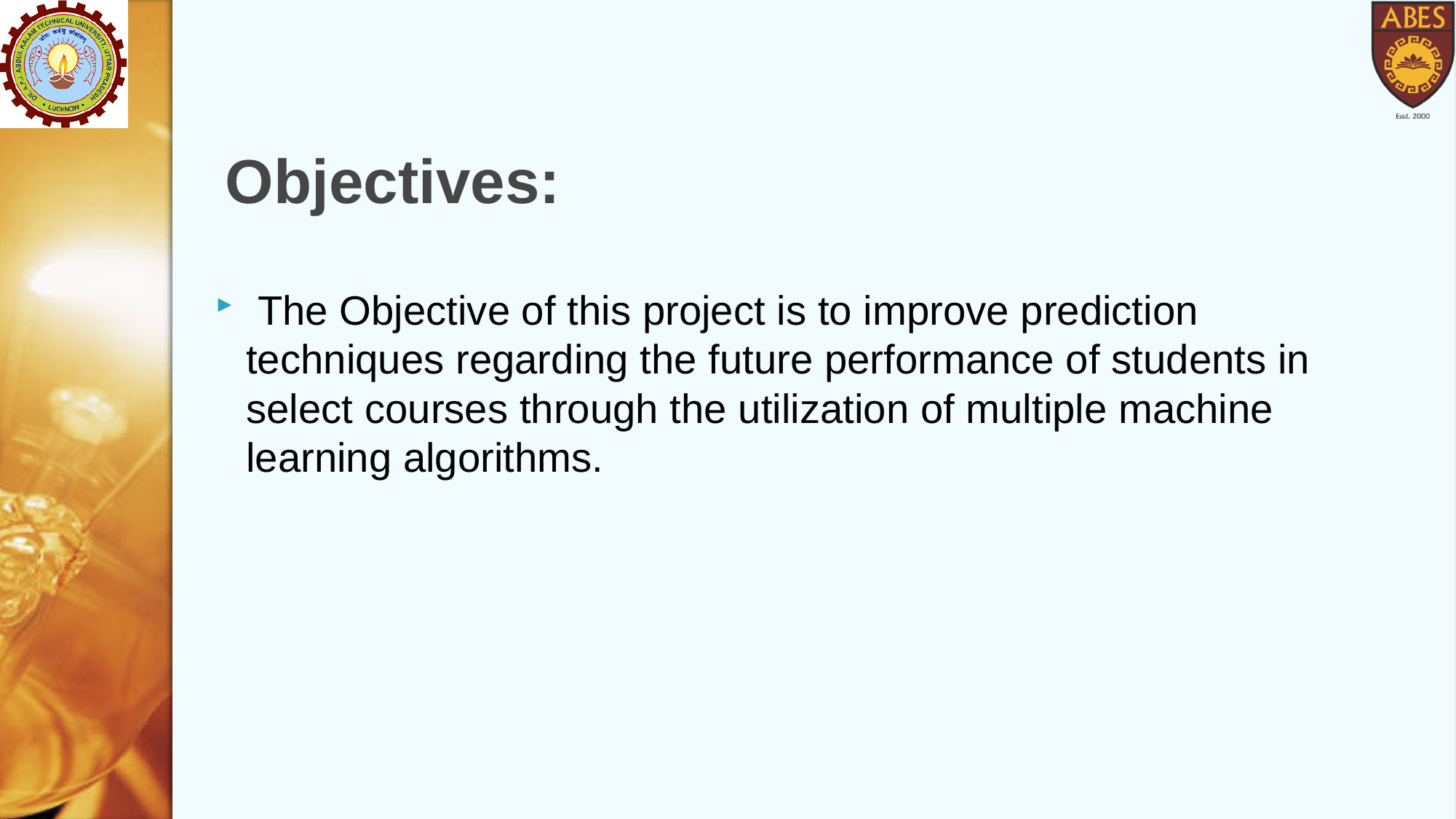

# Objectives:
 The Objective of this project is to improve prediction    techniques regarding the future performance of students in select courses through the utilization of multiple machine learning algorithms.